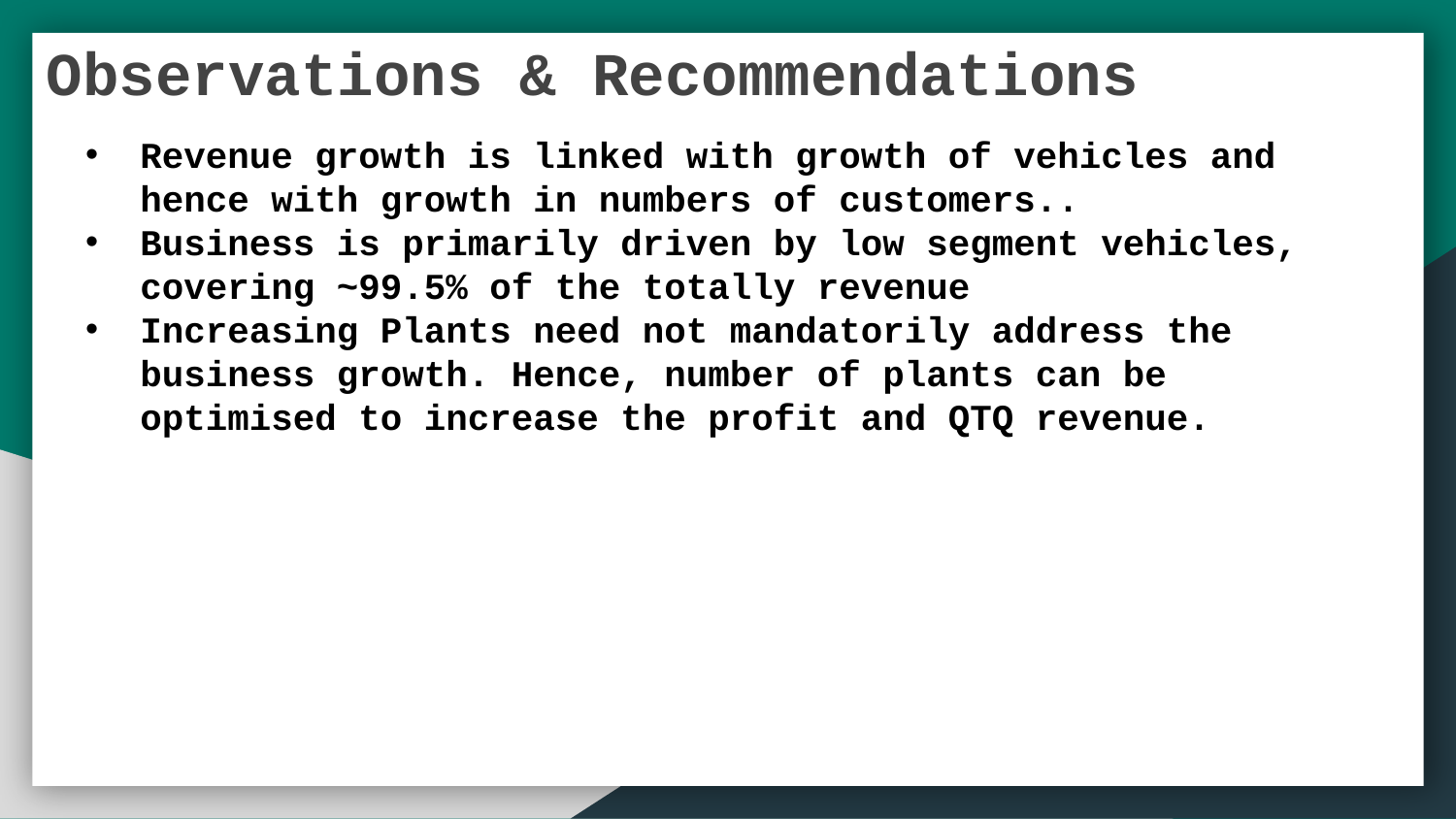

Observations & Recommendations

Revenue growth is linked with growth of vehicles and hence with growth in numbers of customers..
Business is primarily driven by low segment vehicles, covering ~99.5% of the totally revenue
Increasing Plants need not mandatorily address the business growth. Hence, number of plants can be optimised to increase the profit and QTQ revenue.